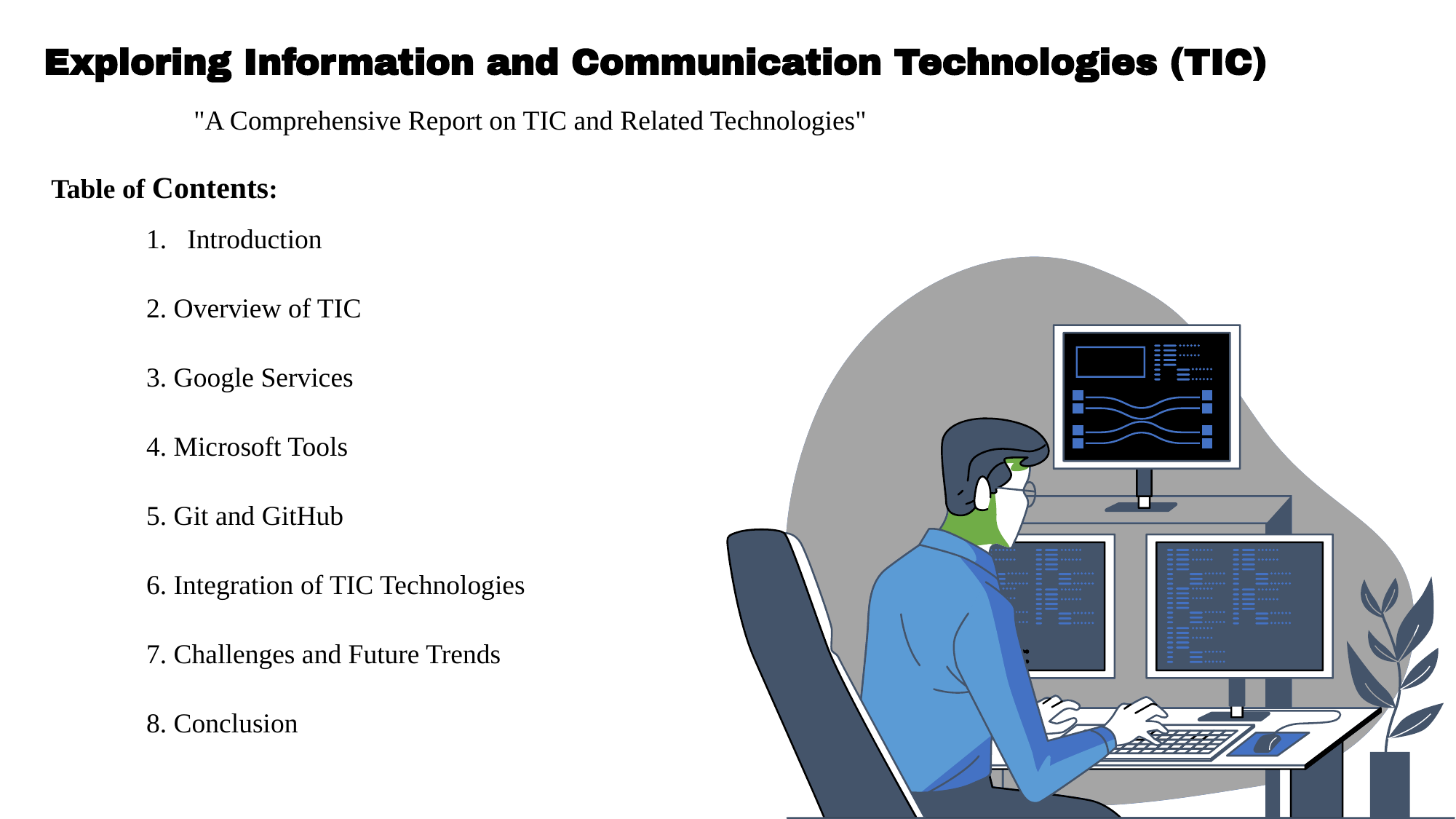

Exploring Information and Communication Technologies (TIC)
"A Comprehensive Report on TIC and Related Technologies"
Table of Contents:
Introduction
2. Overview of TIC
3. Google Services
4. Microsoft Tools
5. Git and GitHub
6. Integration of TIC Technologies
7. Challenges and Future Trends
8. Conclusion